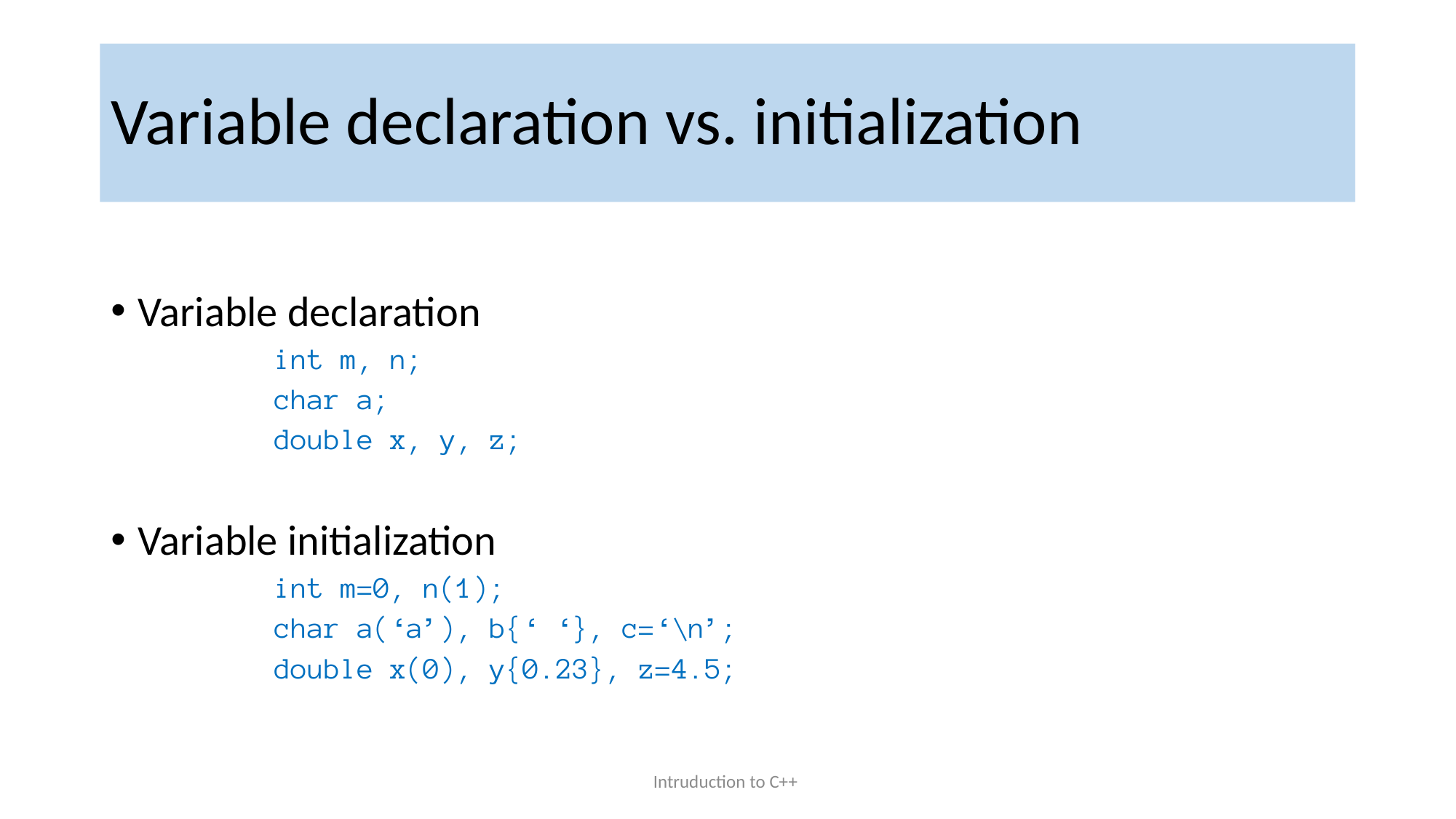

# Variable declaration vs. initialization

Variable declaration
	int m, n;
	char a;
	double x, y, z;

Variable initialization
	int m=0, n(1);
	char a(‘a’), b{‘ ‘}, c=‘\n’;
	double x(0), y{0.23}, z=4.5;

Intruduction to C++
18